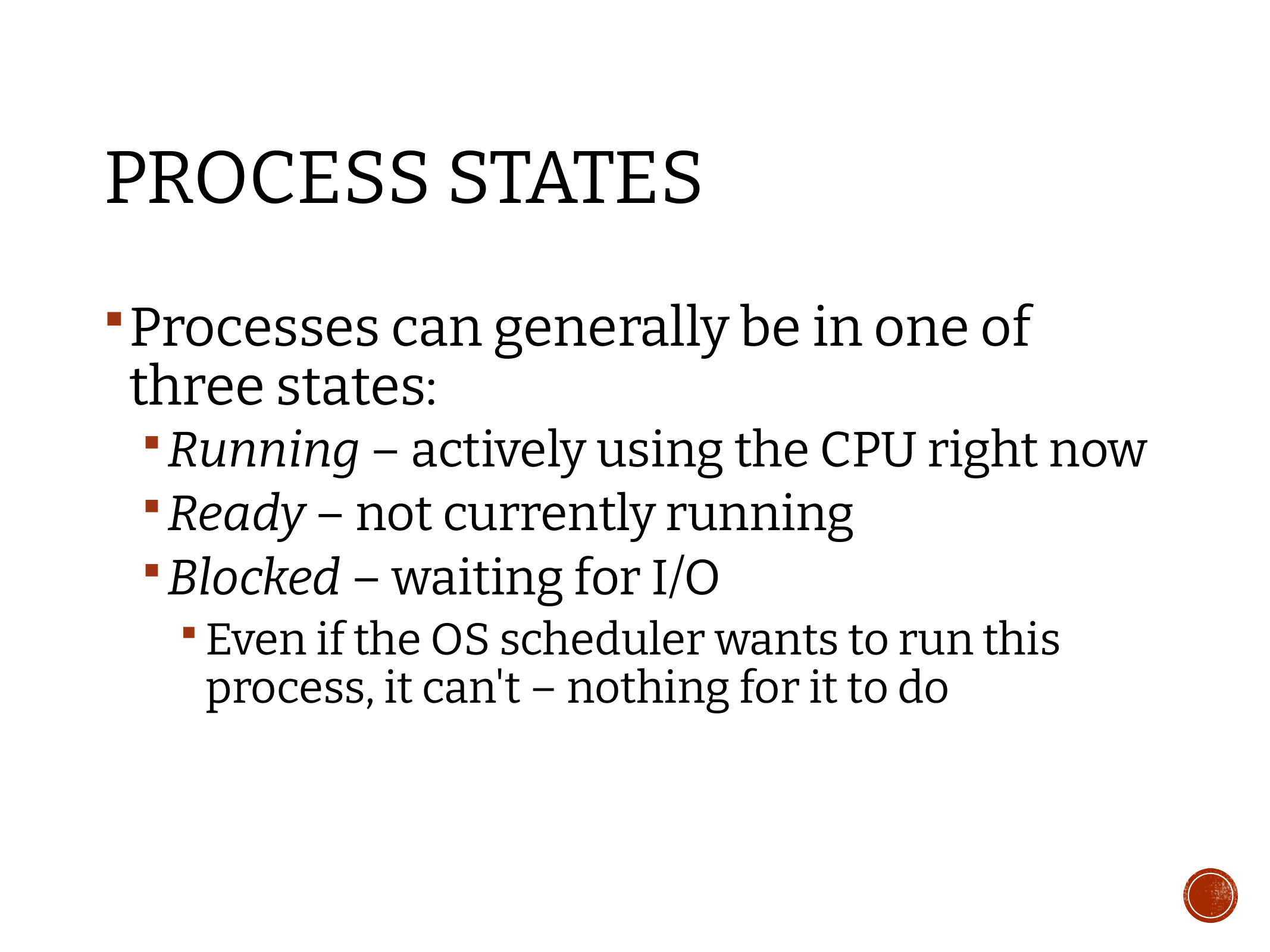

# Process States
Processes can generally be in one of three states:
Running – actively using the CPU right now
Ready – not currently running
Blocked – waiting for I/O
Even if the OS scheduler wants to run this process, it can't – nothing for it to do